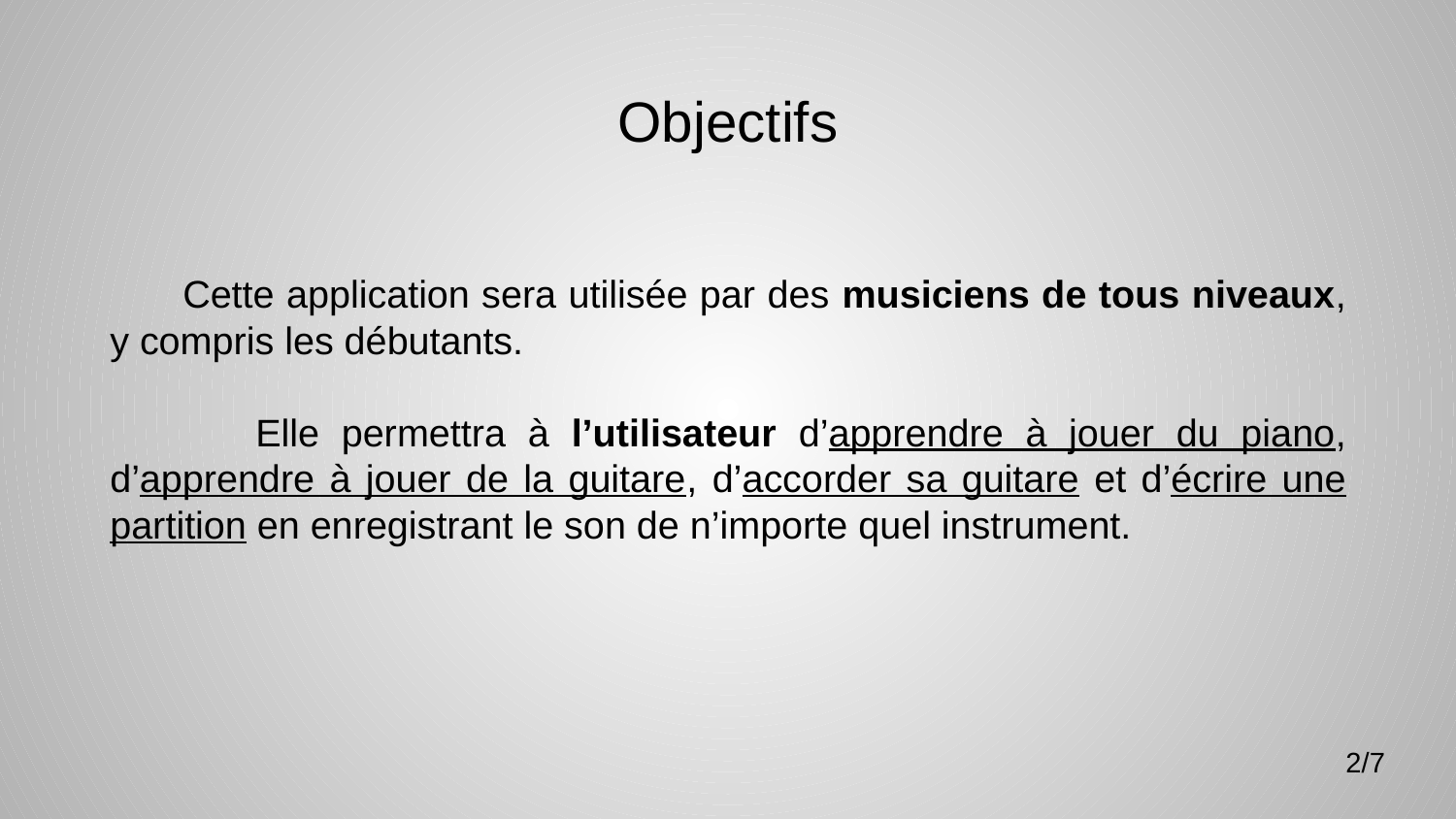

# Objectifs
Cette application sera utilisée par des musiciens de tous niveaux, y compris les débutants.

	Elle permettra à l’utilisateur d’apprendre à jouer du piano, d’apprendre à jouer de la guitare, d’accorder sa guitare et d’écrire une partition en enregistrant le son de n’importe quel instrument.
2/7